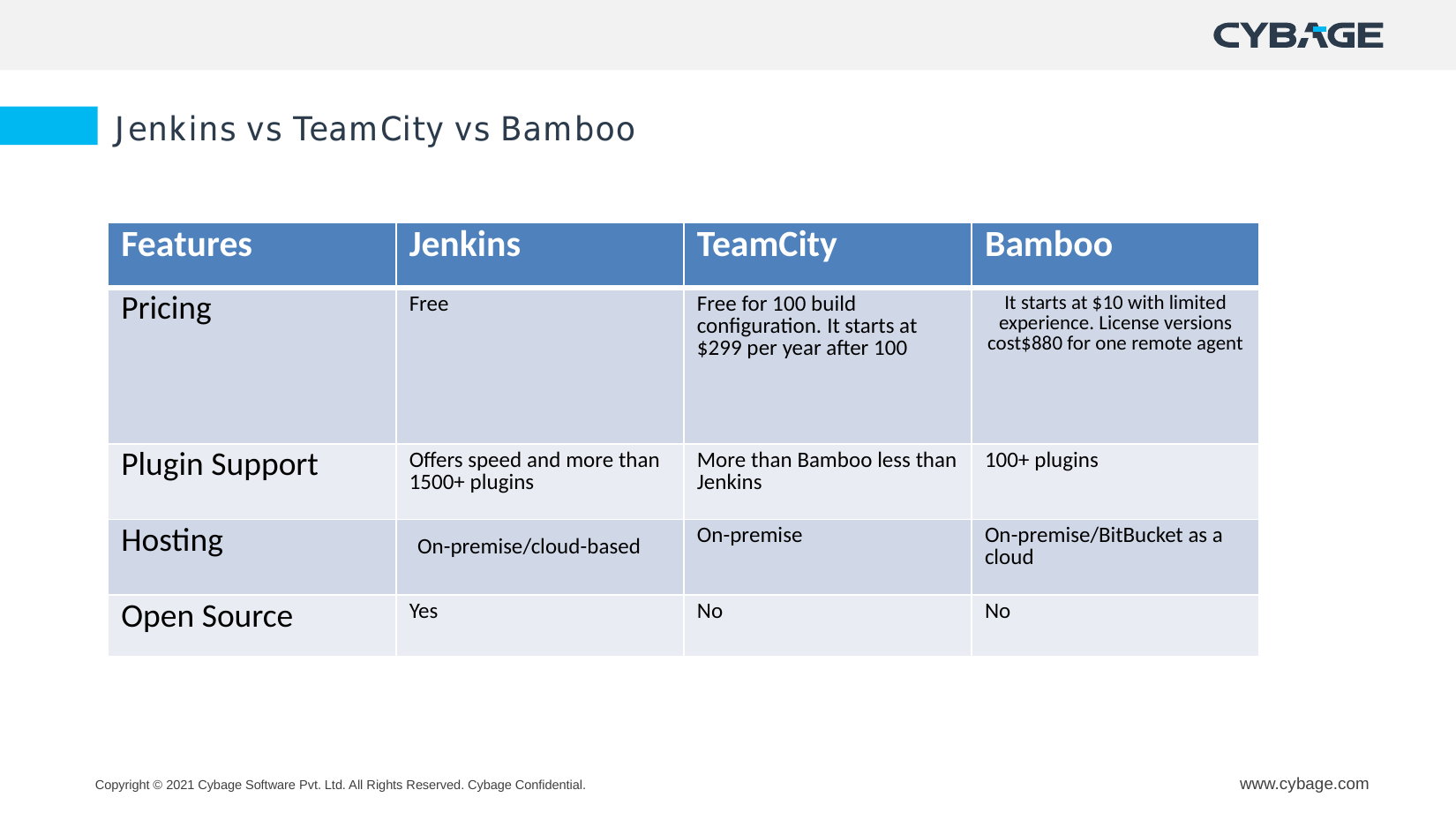

Jenkins vs TeamCity vs Bamboo

| Features | Jenkins | TeamCity | Bamboo |
| --- | --- | --- | --- |
| Pricing | Free | Free for 100 build configuration. It starts at $299 per year after 100 | It starts at $10 with limited experience. License versions cost$880 for one remote agent |
| Plugin Support | Offers speed and more than 1500+ plugins | More than Bamboo less than Jenkins | 100+ plugins |
| Hosting | On-premise/cloud-based | On-premise | On-premise/BitBucket as a cloud |
| Open Source | Yes | No | No |